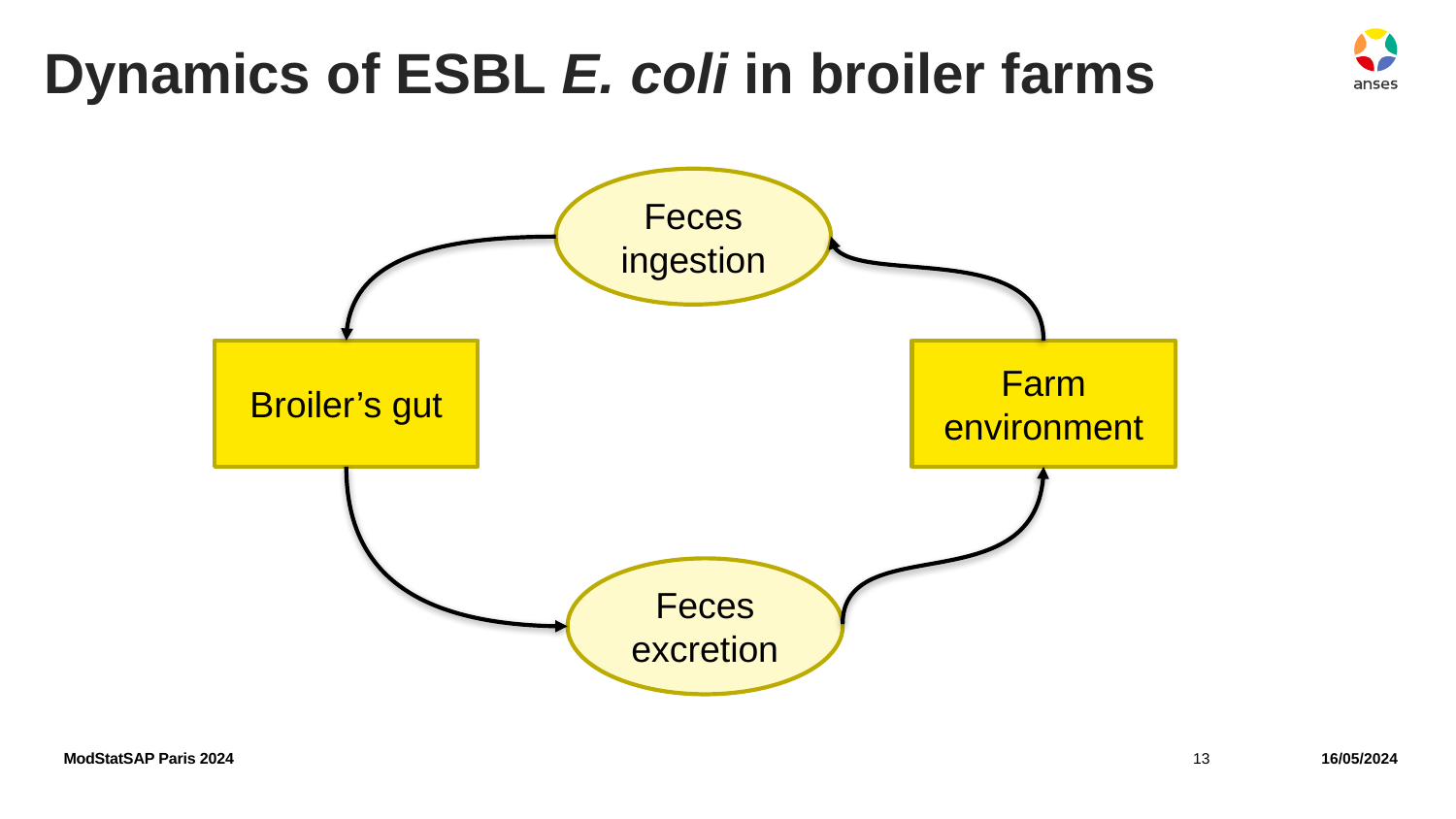

# Dynamics of ESBL E. coli in broiler farms
Feces ingestion
Broiler’s gut
Farm environment
Feces excretion
ModStatSAP Paris 2024
13
16/05/2024